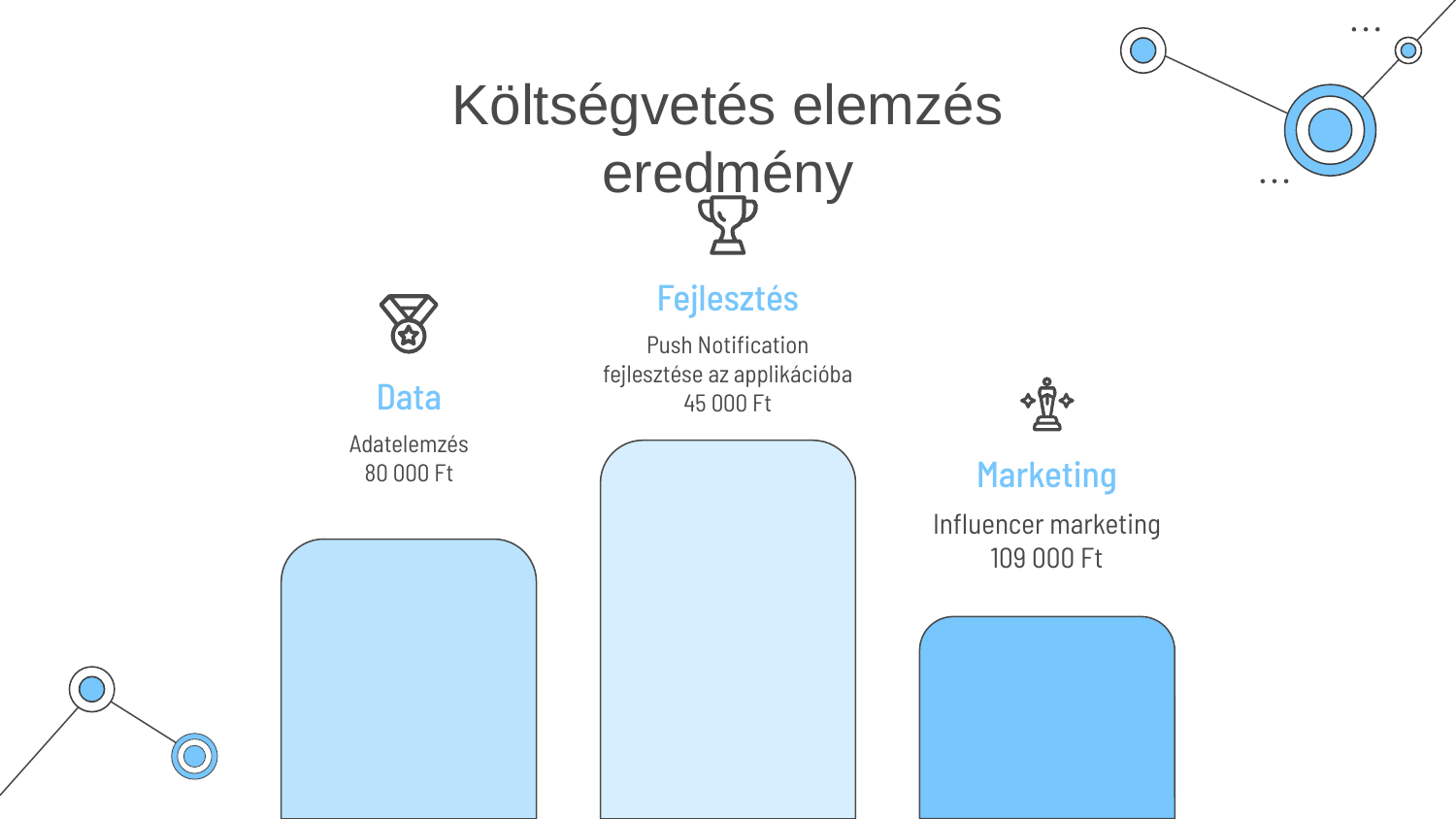

# Költségvetés elemzés eredmény

Fejlesztés

Push Notification fejlesztése az applikációba
45 000 Ft
Data

Adatelemzés
80 000 Ft
Marketing

Influencer marketing
109 000 Ft